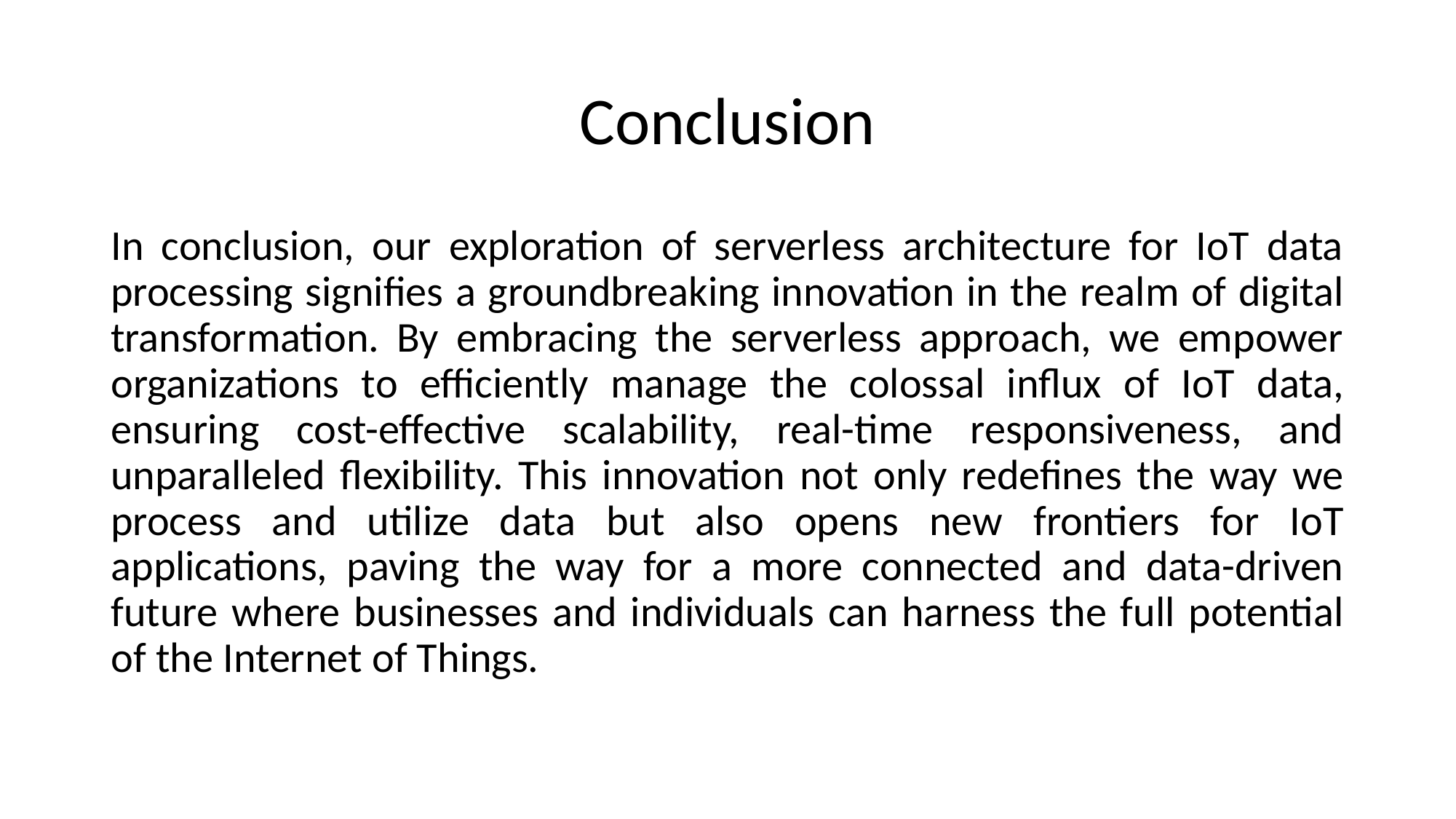

# Conclusion
In conclusion, our exploration of serverless architecture for IoT data processing signifies a groundbreaking innovation in the realm of digital transformation. By embracing the serverless approach, we empower organizations to efficiently manage the colossal influx of IoT data, ensuring cost-effective scalability, real-time responsiveness, and unparalleled flexibility. This innovation not only redefines the way we process and utilize data but also opens new frontiers for IoT applications, paving the way for a more connected and data-driven future where businesses and individuals can harness the full potential of the Internet of Things.